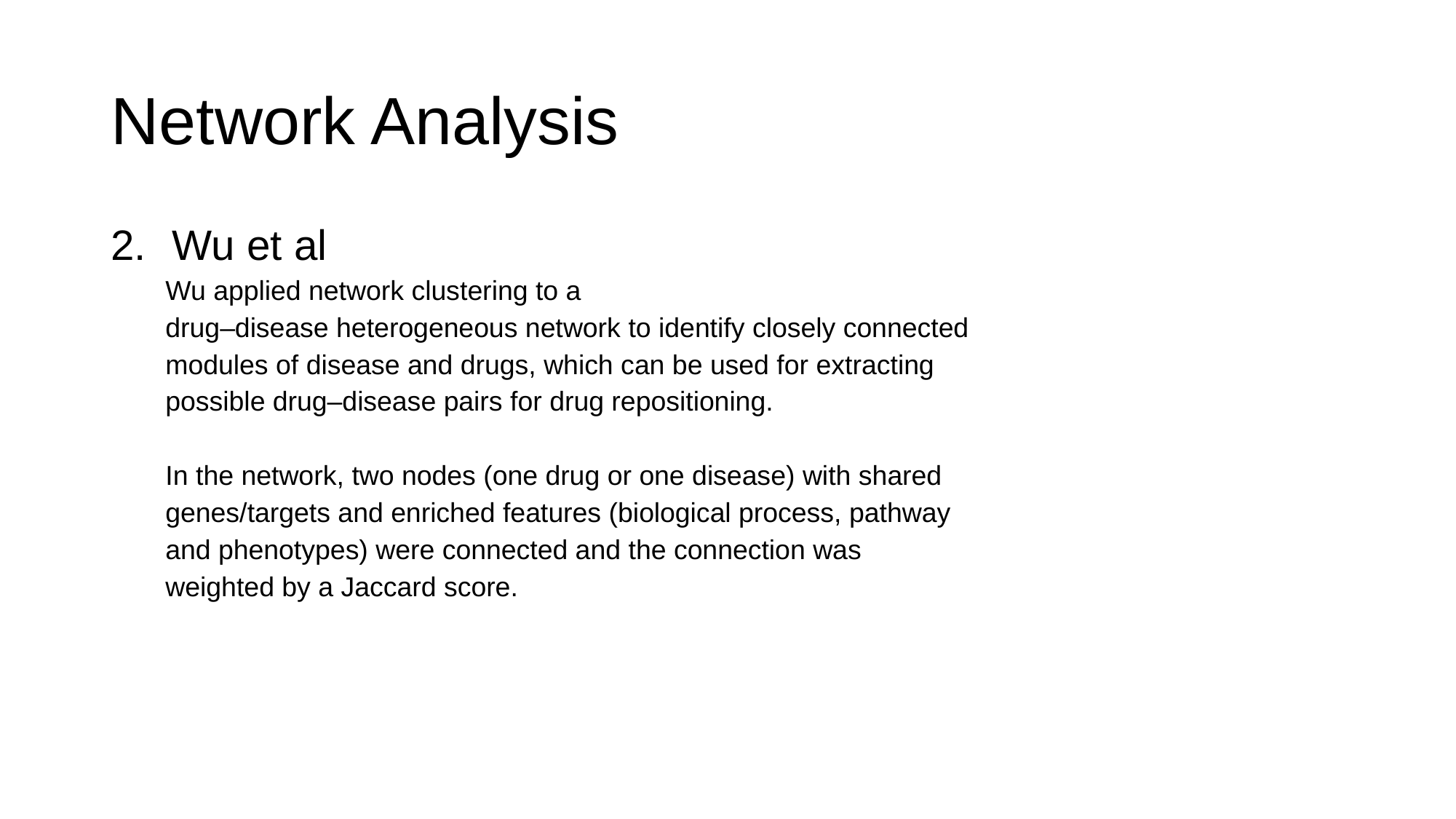

# Network Analysis
Wu et al
Wu applied network clustering to a
drug–disease heterogeneous network to identify closely connected
modules of disease and drugs, which can be used for extracting
possible drug–disease pairs for drug repositioning.

In the network, two nodes (one drug or one disease) with shared
genes/targets and enriched features (biological process, pathway
and phenotypes) were connected and the connection was
weighted by a Jaccard score.